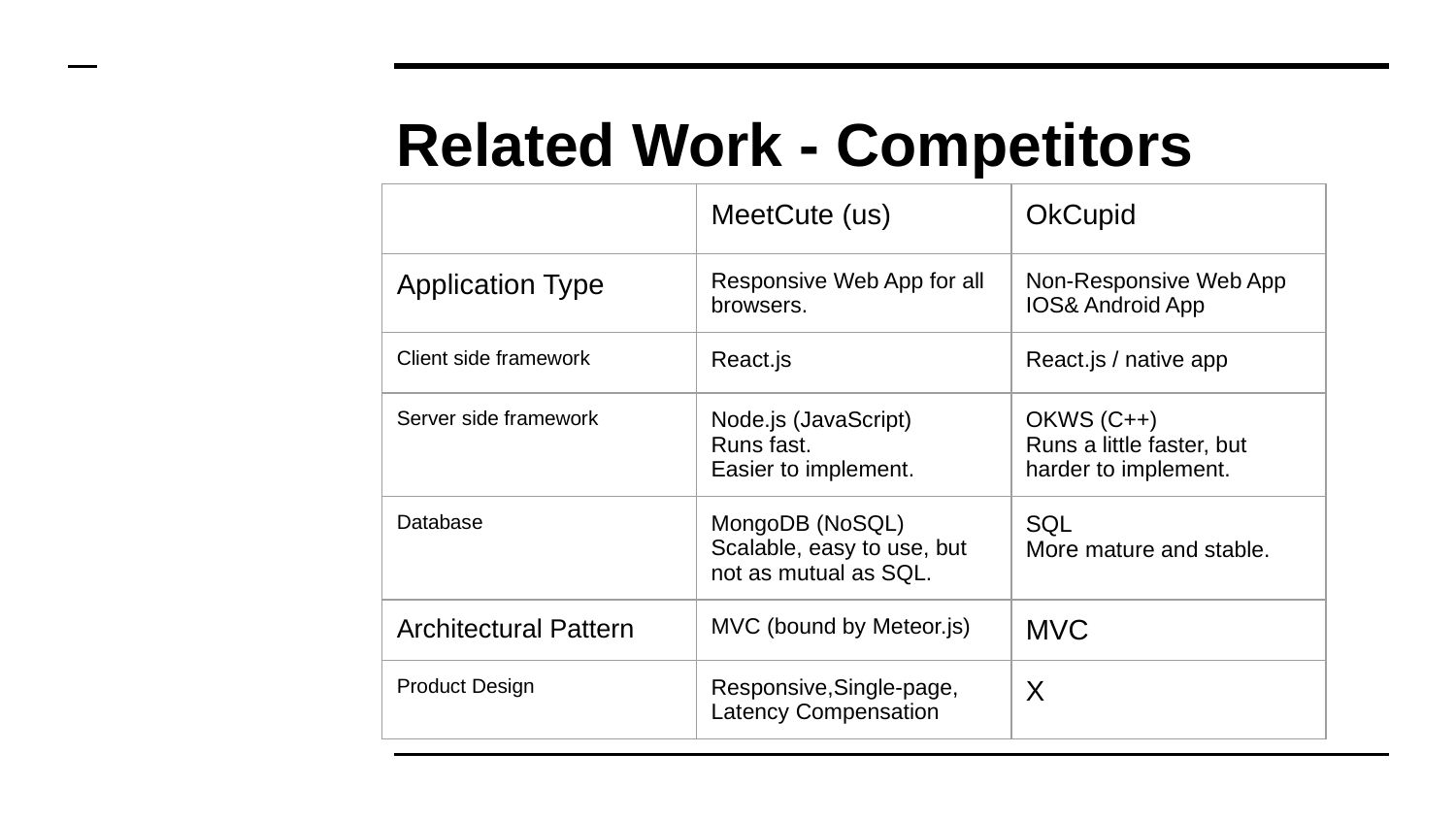

# Related Work - Competitors
|  | MeetCute (us) | OkCupid |
| --- | --- | --- |
| Application Type | Responsive Web App for all browsers. | Non-Responsive Web App IOS& Android App |
| Client side framework | React.js | React.js / native app |
| Server side framework | Node.js (JavaScript) Runs fast. Easier to implement. | OKWS (C++) Runs a little faster, but harder to implement. |
| Database | MongoDB (NoSQL) Scalable, easy to use, but not as mutual as SQL. | SQL More mature and stable. |
| Architectural Pattern | MVC (bound by Meteor.js) | MVC |
| Product Design | Responsive,Single-page, Latency Compensation | X |